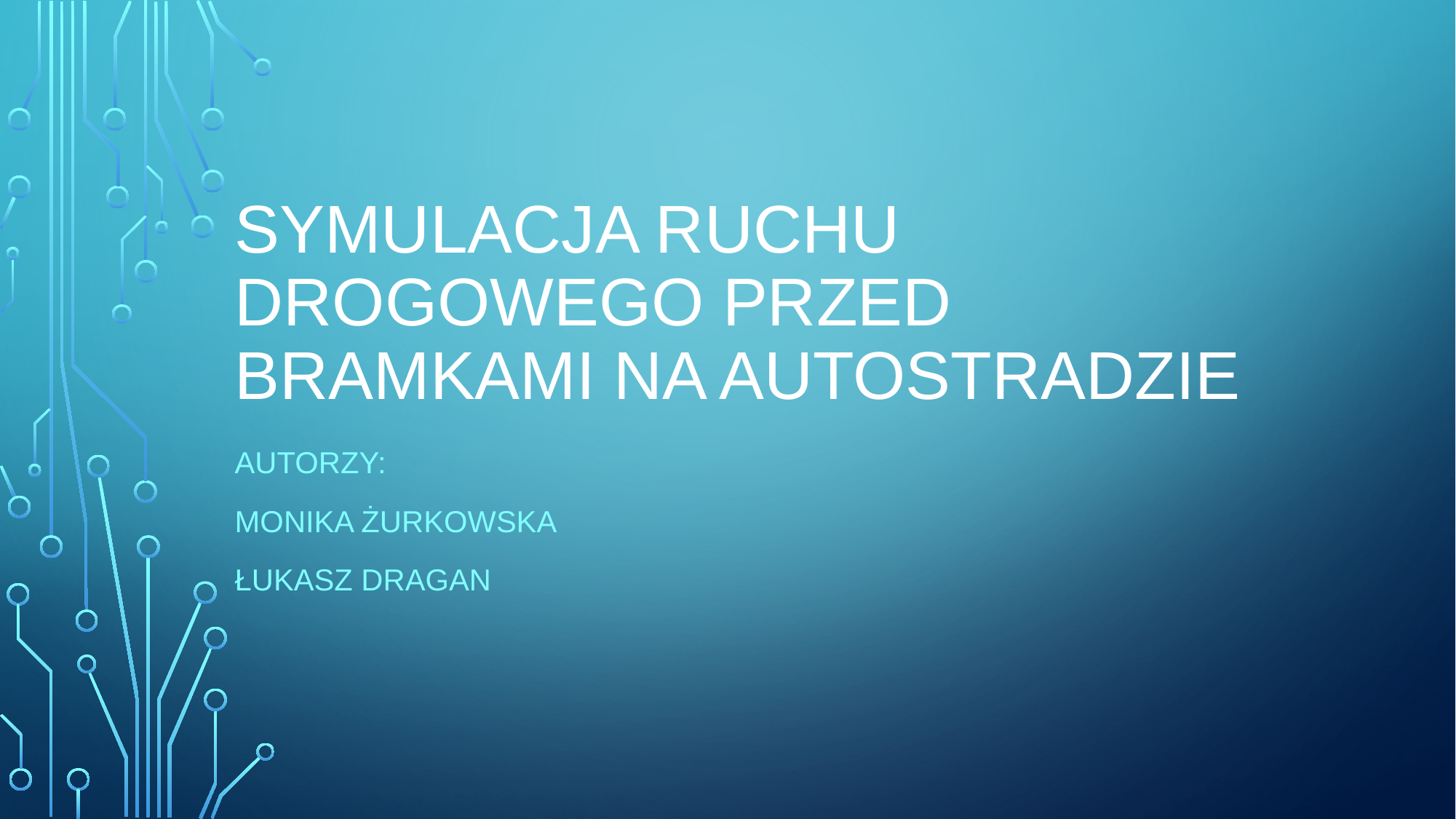

# Symulacja ruchu drogowego przed bramkami na autostradzie
Autorzy:
Monika Żurkowska
Łukasz Dragan